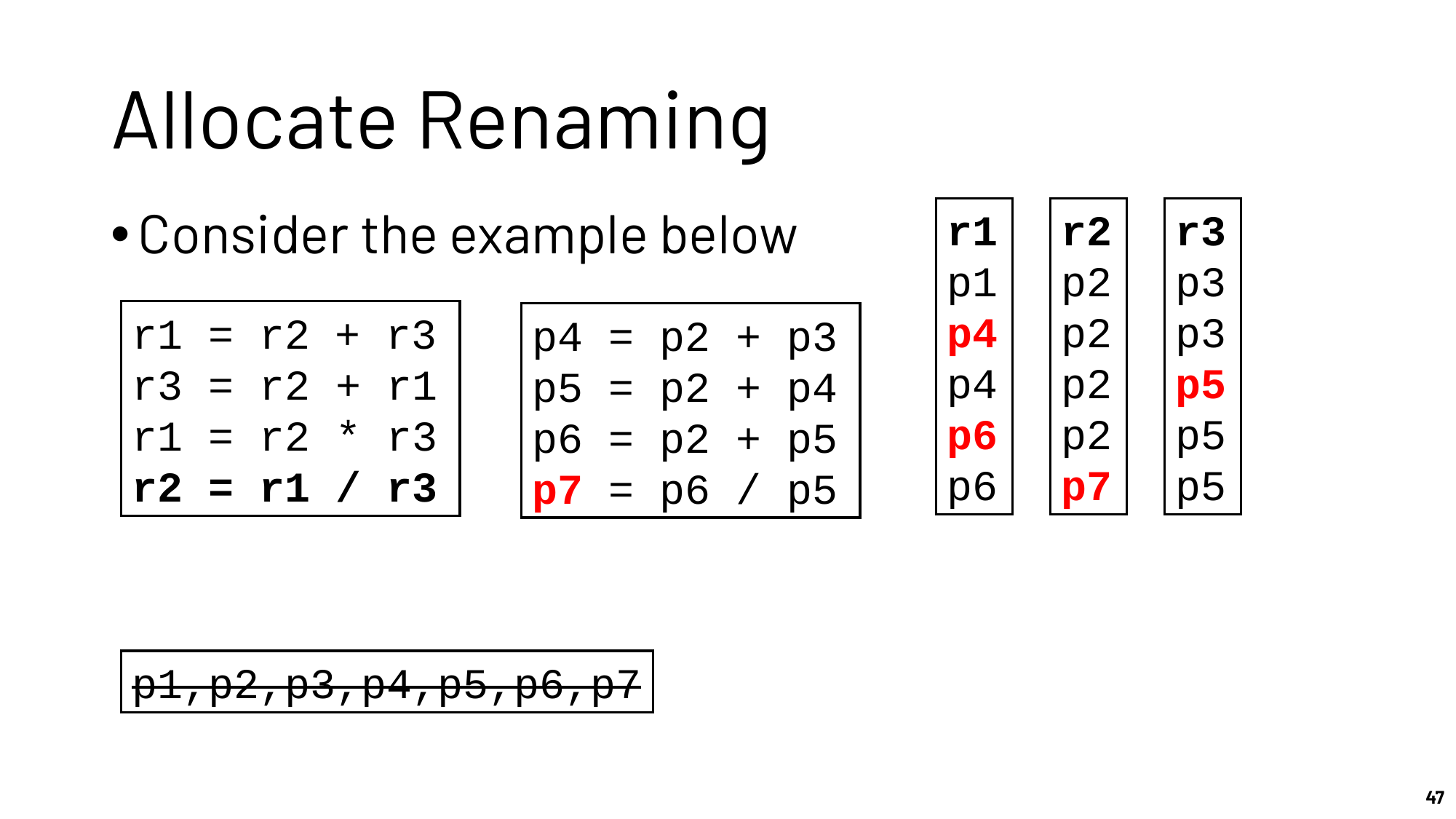

# Allocate Renaming
r1
p1
p4
p4
p6
p6
r2
p2
p2
p2
p2
p7
r3
p3
p3
p5
p5
p5
Consider the example below
r1 = r2 + r3
r3 = r2 + r1
r1 = r2 * r3
r2 = r1 / r3
p4 = p2 + p3
p5 = p2 + p4
p6 = p2 + p5
p7 = p6 / p5
p1,p2,p3,p4,p5,p6,p7
47